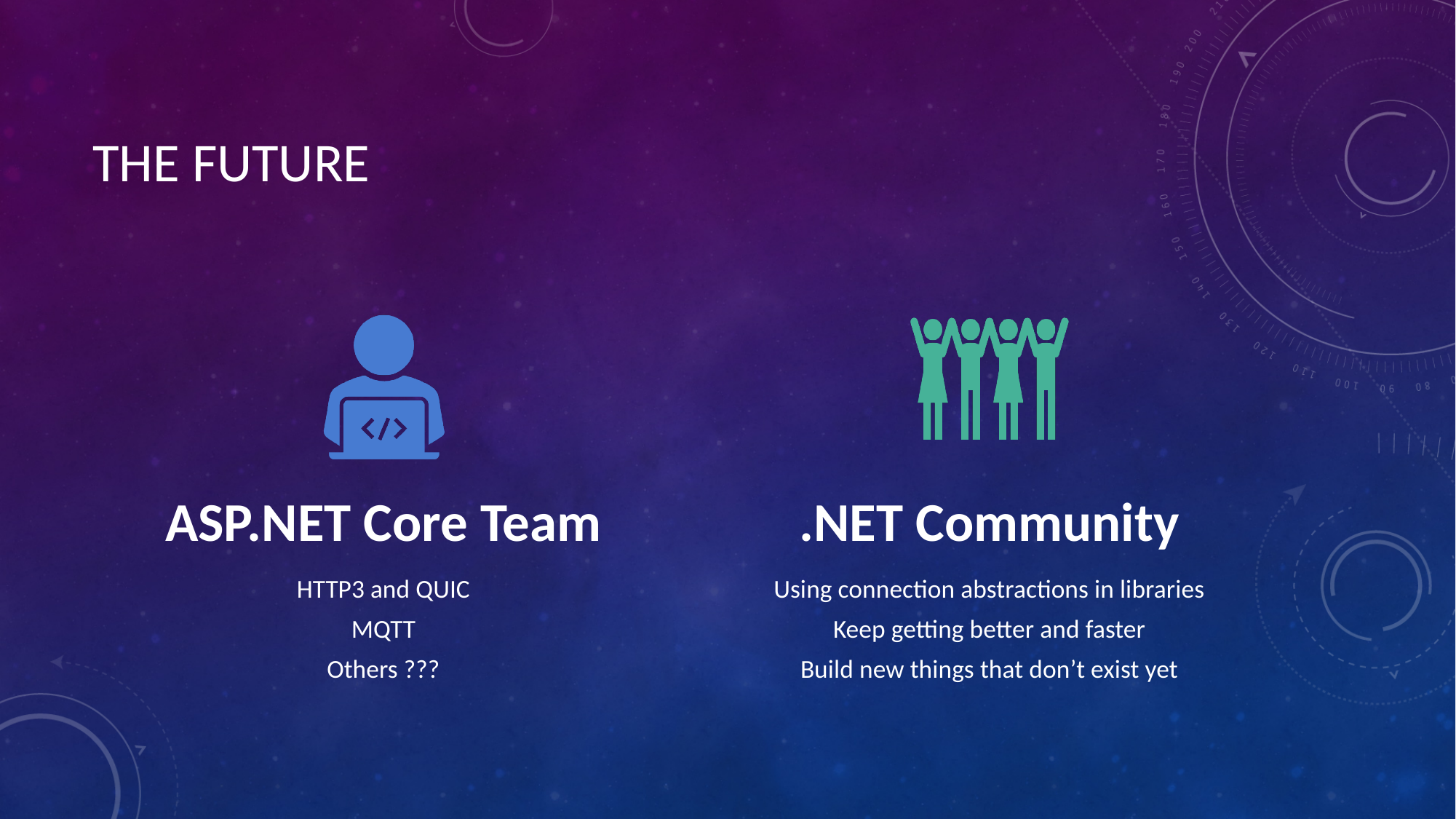

# The future
ASP.NET Core Team
HTTP3 and QUIC
MQTT
Others ???
.NET Community
Using connection abstractions in libraries
Keep getting better and faster
Build new things that don’t exist yet